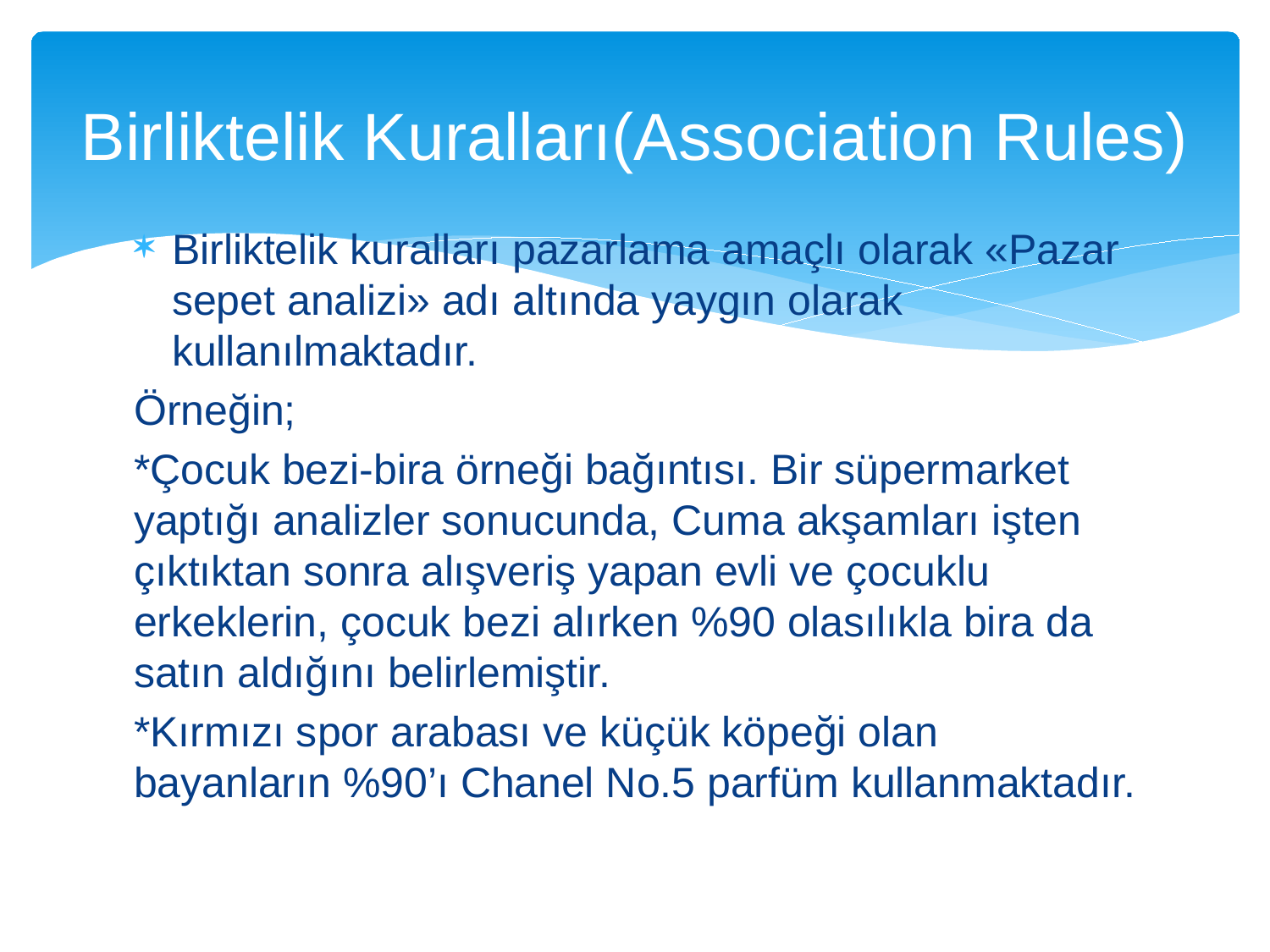

# Birliktelik Kuralları(Association Rules)
Birliktelik kuralları pazarlama amaçlı olarak «Pazar sepet analizi» adı altında yaygın olarak kullanılmaktadır.
Örneğin;
*Çocuk bezi-bira örneği bağıntısı. Bir süpermarket yaptığı analizler sonucunda, Cuma akşamları işten çıktıktan sonra alışveriş yapan evli ve çocuklu erkeklerin, çocuk bezi alırken %90 olasılıkla bira da satın aldığını belirlemiştir.
*Kırmızı spor arabası ve küçük köpeği olan bayanların %90’ı Chanel No.5 parfüm kullanmaktadır.